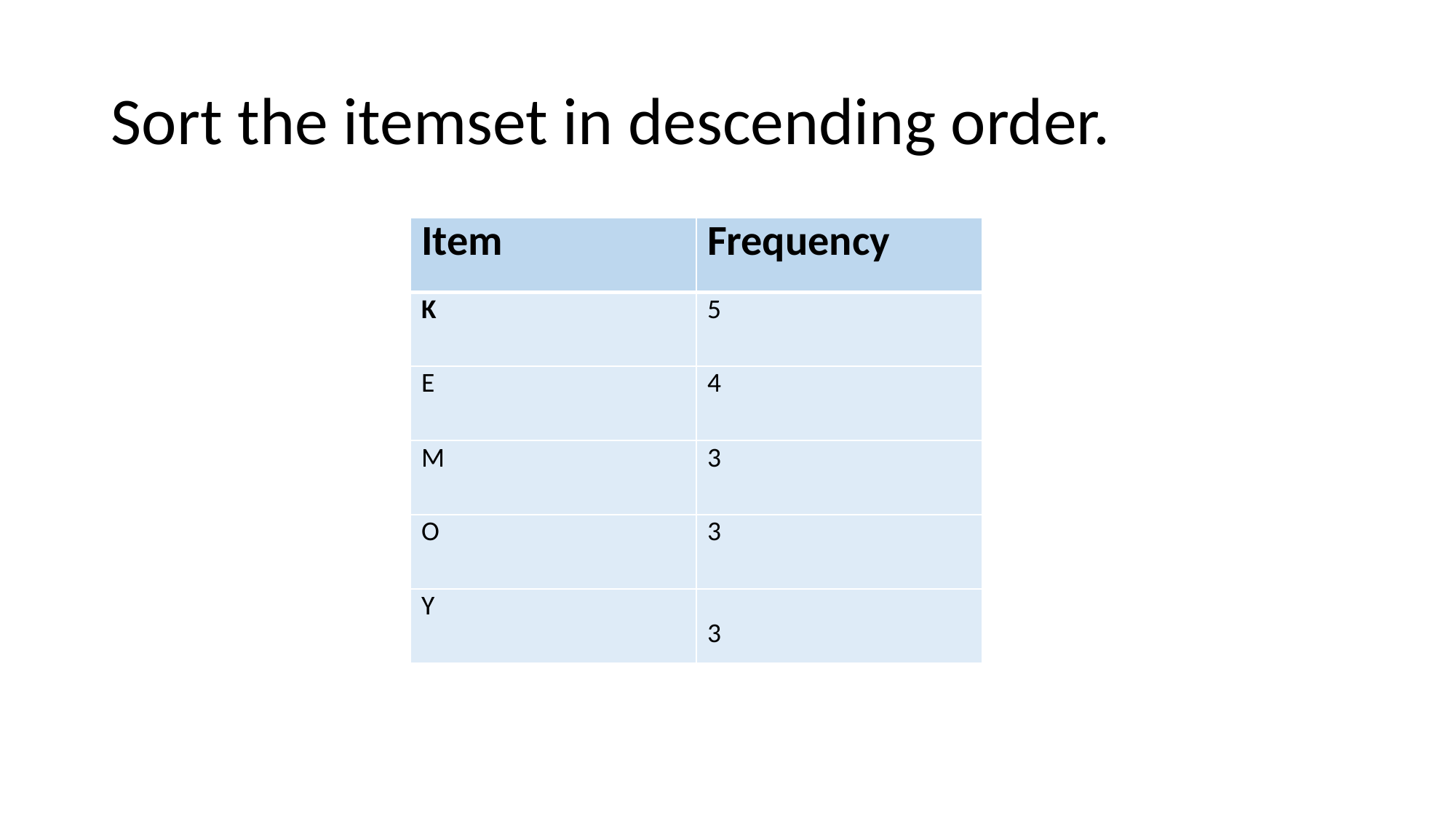

# Sort the itemset in descending order.
| Item | Frequency |
| --- | --- |
| K | 5 |
| E | 4 |
| M | 3 |
| O | 3 |
| Y | 3 |